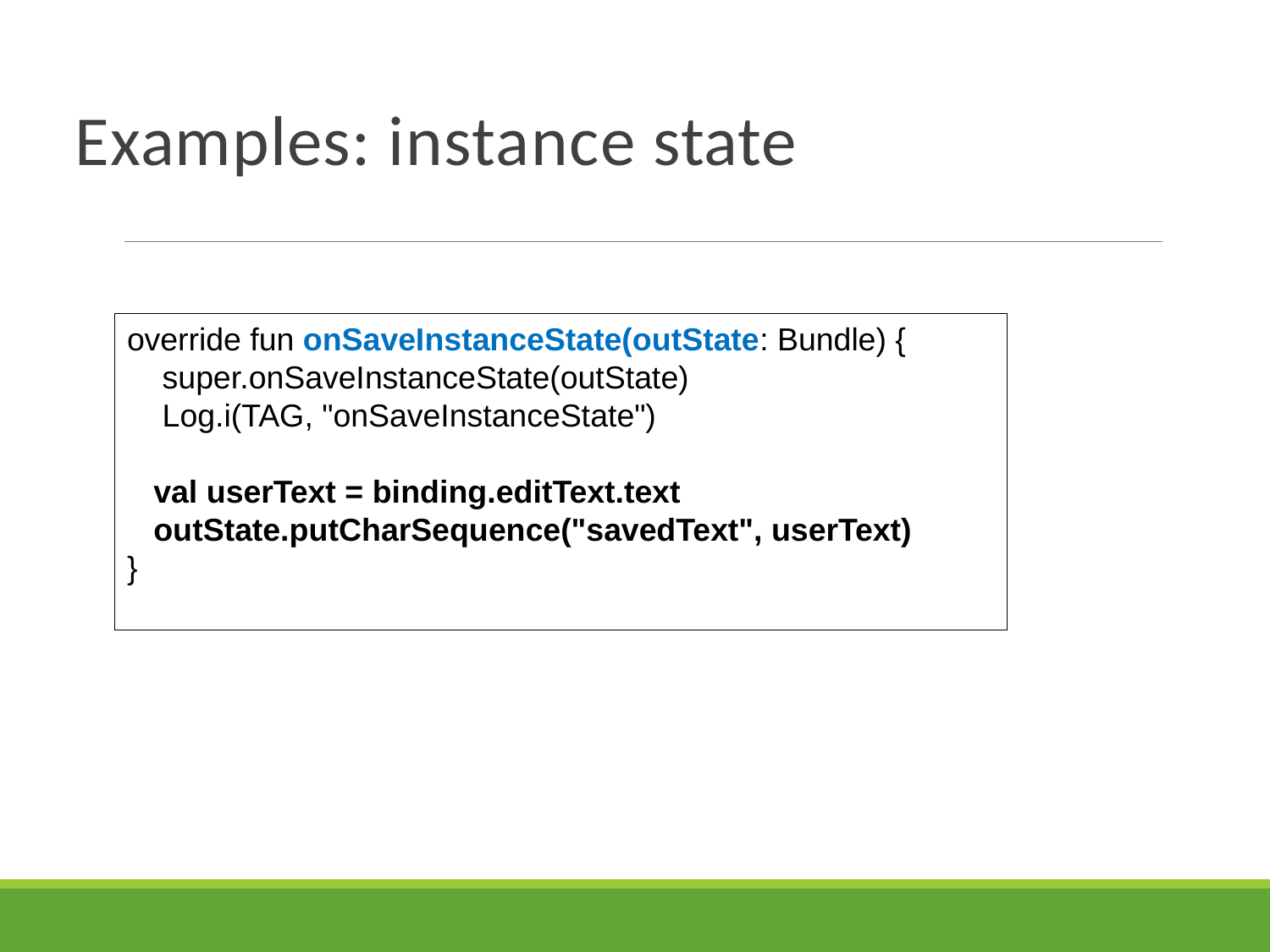

# Examples: instance state
override fun onSaveInstanceState(outState: Bundle) {
    super.onSaveInstanceState(outState)
    Log.i(TAG, "onSaveInstanceState")
   val userText = binding.editText.text
   outState.putCharSequence("savedText", userText)
}